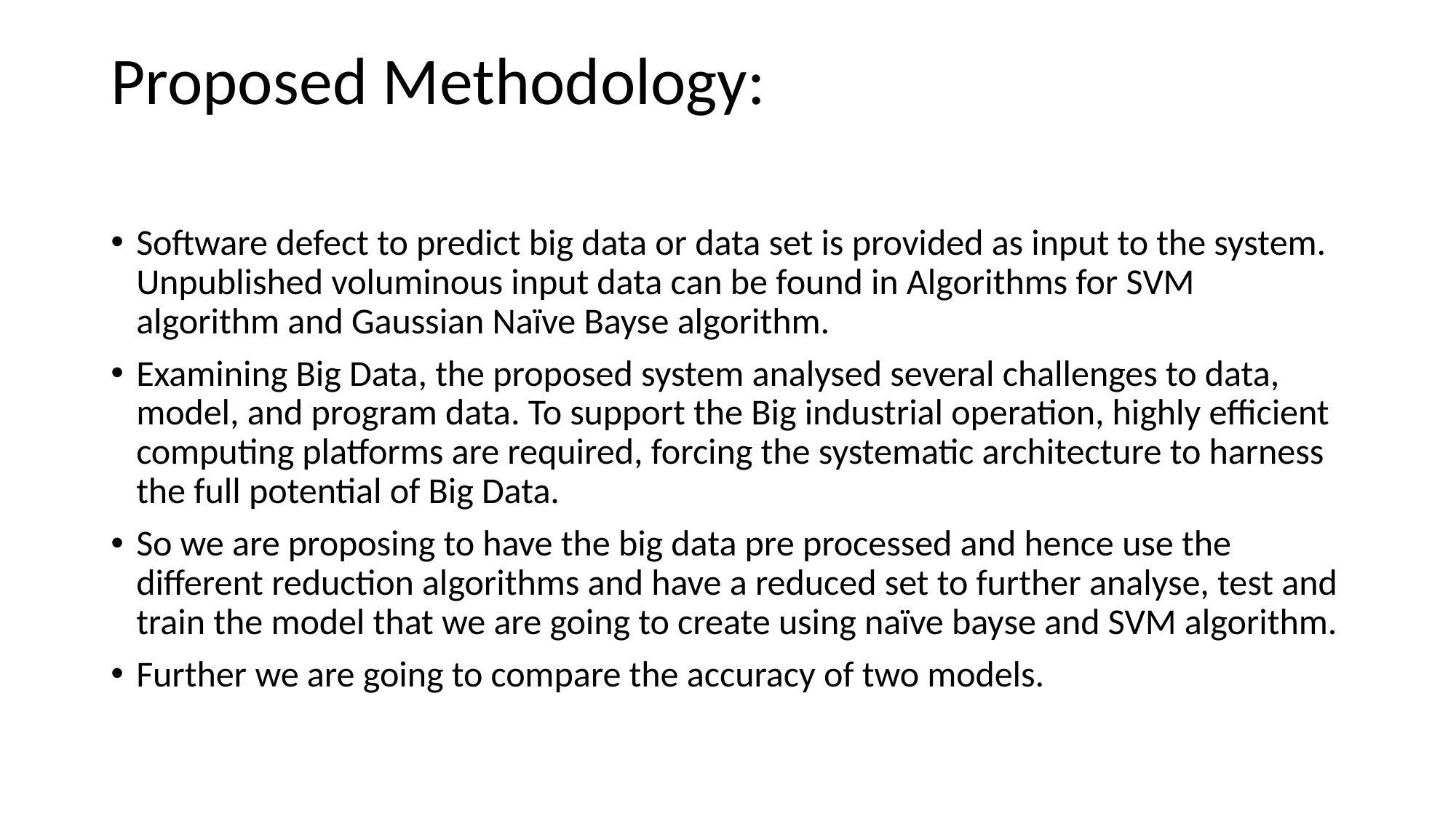

# Proposed Methodology:
Software defect to predict big data or data set is provided as input to the system. Unpublished voluminous input data can be found in Algorithms for SVM algorithm and Gaussian Naïve Bayse algorithm.
Examining Big Data, the proposed system analysed several challenges to data, model, and program data. To support the Big industrial operation, highly efficient computing platforms are required, forcing the systematic architecture to harness the full potential of Big Data.
So we are proposing to have the big data pre processed and hence use the different reduction algorithms and have a reduced set to further analyse, test and train the model that we are going to create using naïve bayse and SVM algorithm.
Further we are going to compare the accuracy of two models.